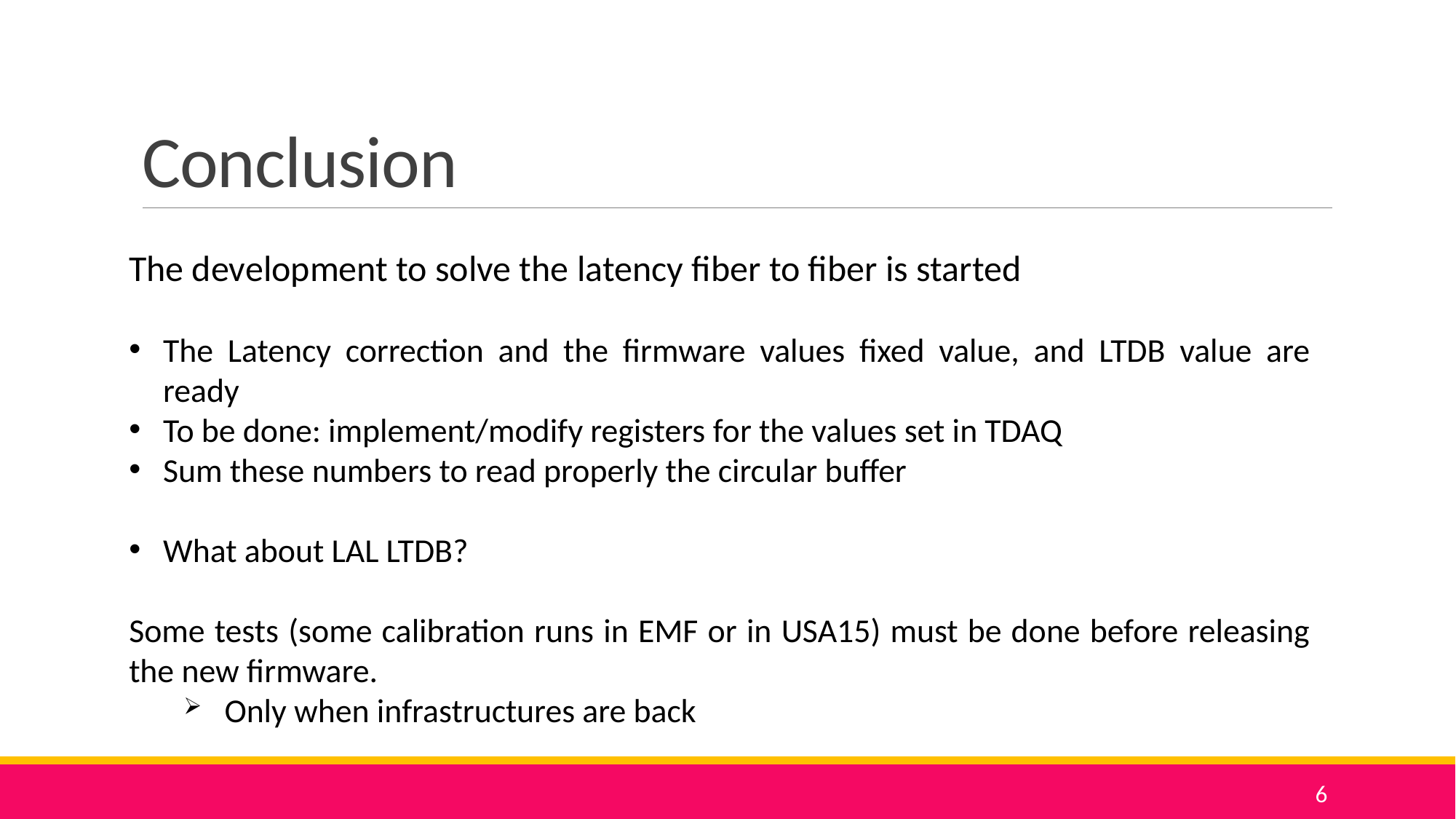

# Conclusion
The development to solve the latency fiber to fiber is started

The Latency correction and the firmware values fixed value, and LTDB value are ready
To be done: implement/modify registers for the values set in TDAQ
Sum these numbers to read properly the circular buffer

What about LAL LTDB?

Some tests (some calibration runs in EMF or in USA15) must be done before releasing the new firmware.
Only when infrastructures are back
6